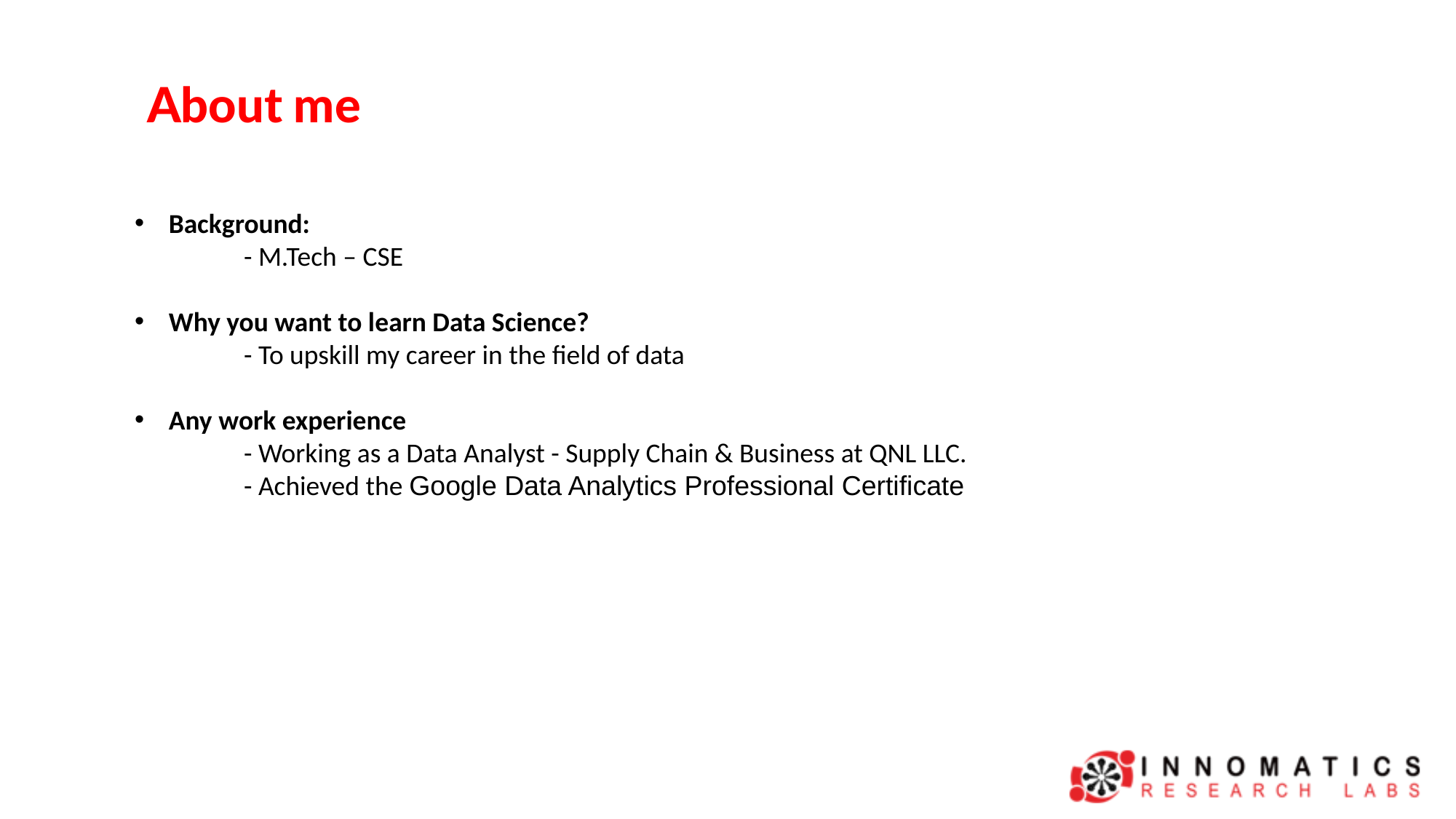

About me
Background:
        	- M.Tech – CSE

Why you want to learn Data Science?
       	- To upskill my career in the field of data

Any work experience
	- Working as a Data Analyst - Supply Chain & Business at QNL LLC.
	- Achieved the Google Data Analytics Professional Certificate